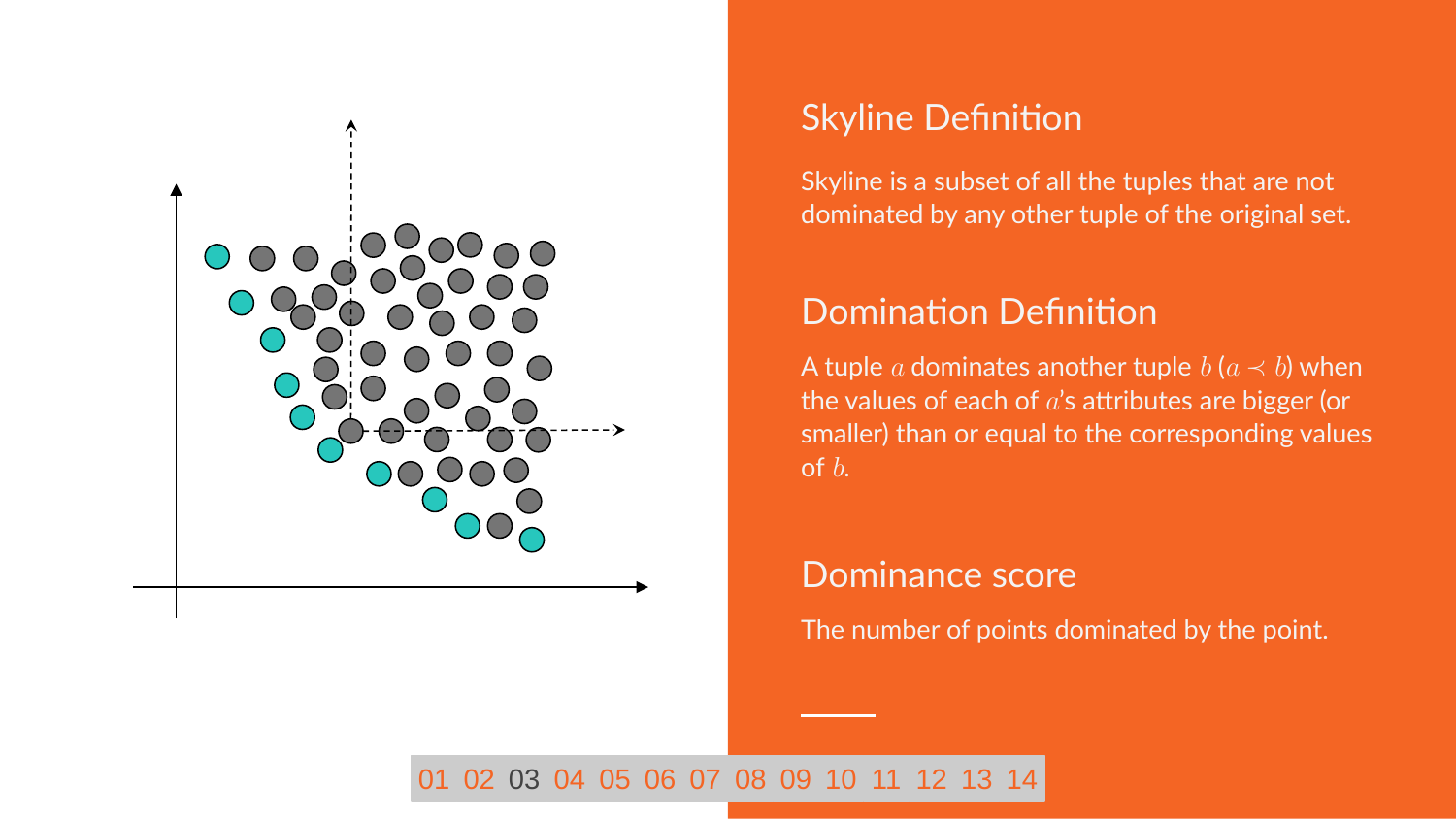

Skyline Definition
Skyline is a subset of all the tuples that are not dominated by any other tuple of the original set.

Domination Definition
A tuple 𝑎 dominates another tuple 𝑏 (𝑎 ≺ 𝑏) when the values of each of 𝑎’s attributes are bigger (or smaller) than or equal to the corresponding values of 𝑏.

Dominance score
The number of points dominated by the point.

01
02
03
04
05
06
07
08
09
10
11
12
13
14